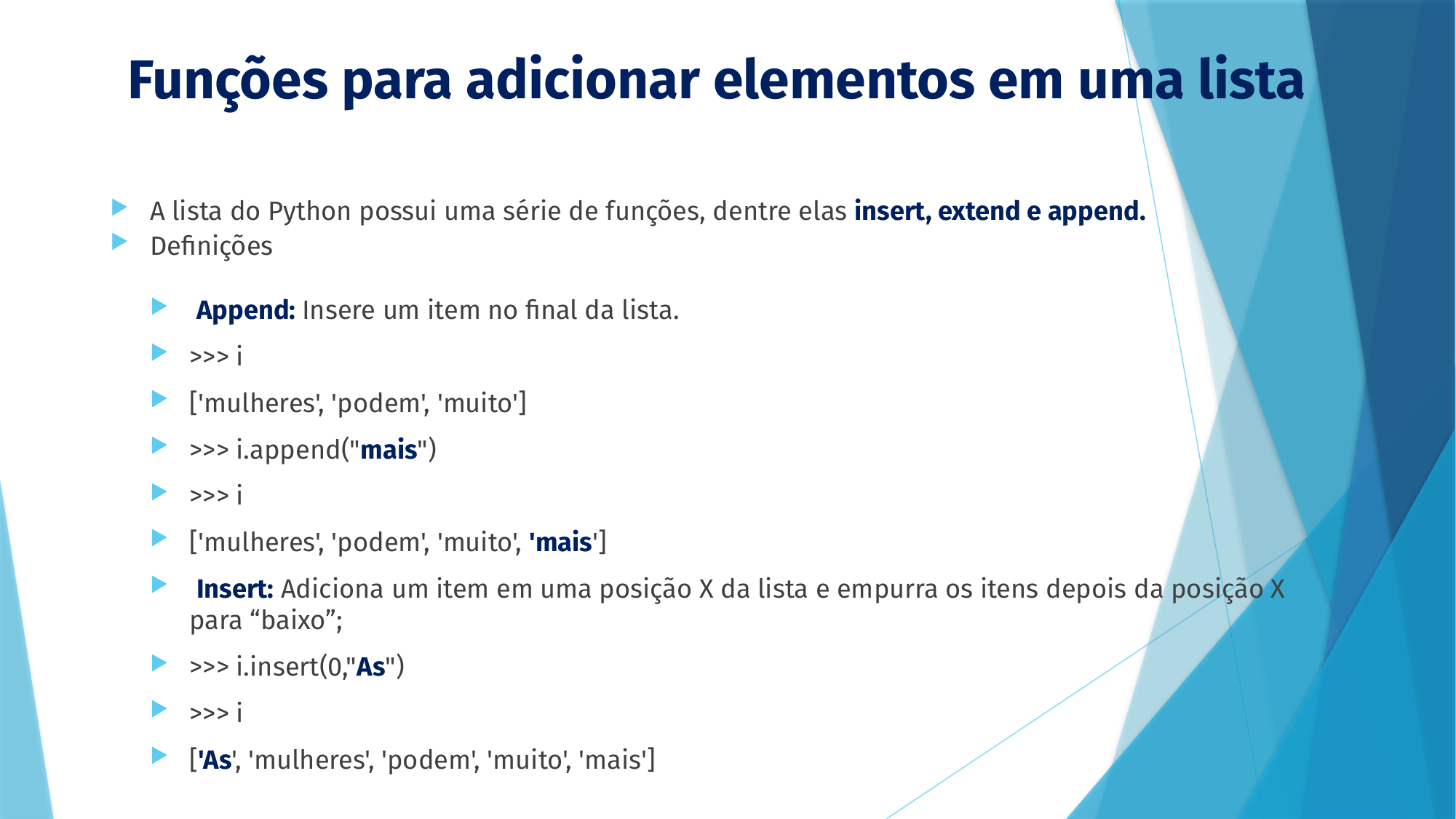

# Funções para adicionar elementos em uma lista
A lista do Python possui uma série de funções, dentre elas insert, extend e append.
Definições
 Append: Insere um item no final da lista.
>>> i
['mulheres', 'podem', 'muito']
>>> i.append("mais")
>>> i
['mulheres', 'podem', 'muito', 'mais']
 Insert: Adiciona um item em uma posição X da lista e empurra os itens depois da posição X para “baixo”;
>>> i.insert(0,"As")
>>> i
['As', 'mulheres', 'podem', 'muito', 'mais']